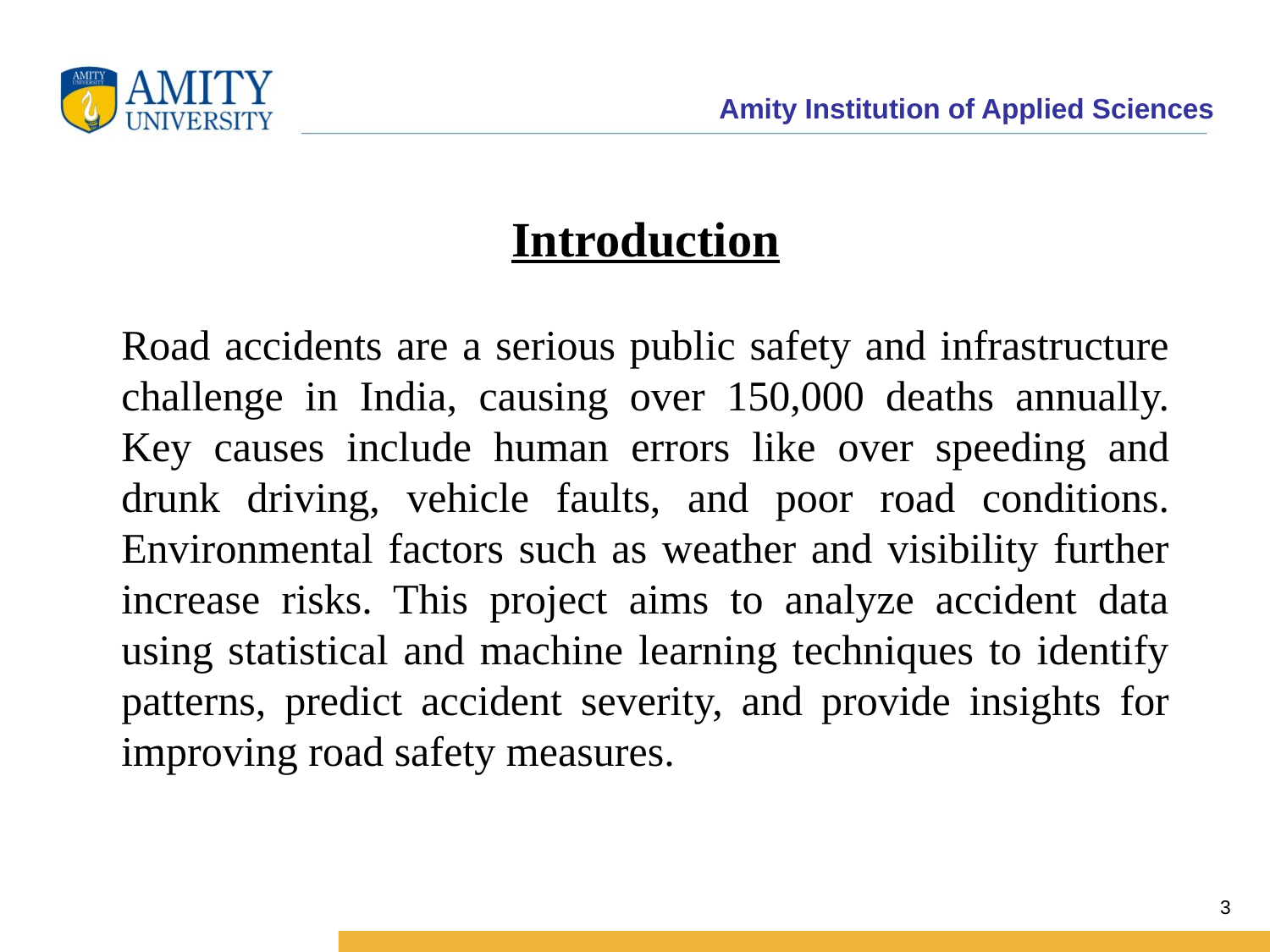

Introduction
Road accidents are a serious public safety and infrastructure challenge in India, causing over 150,000 deaths annually. Key causes include human errors like over speeding and drunk driving, vehicle faults, and poor road conditions. Environmental factors such as weather and visibility further increase risks. This project aims to analyze accident data using statistical and machine learning techniques to identify patterns, predict accident severity, and provide insights for improving road safety measures.
3